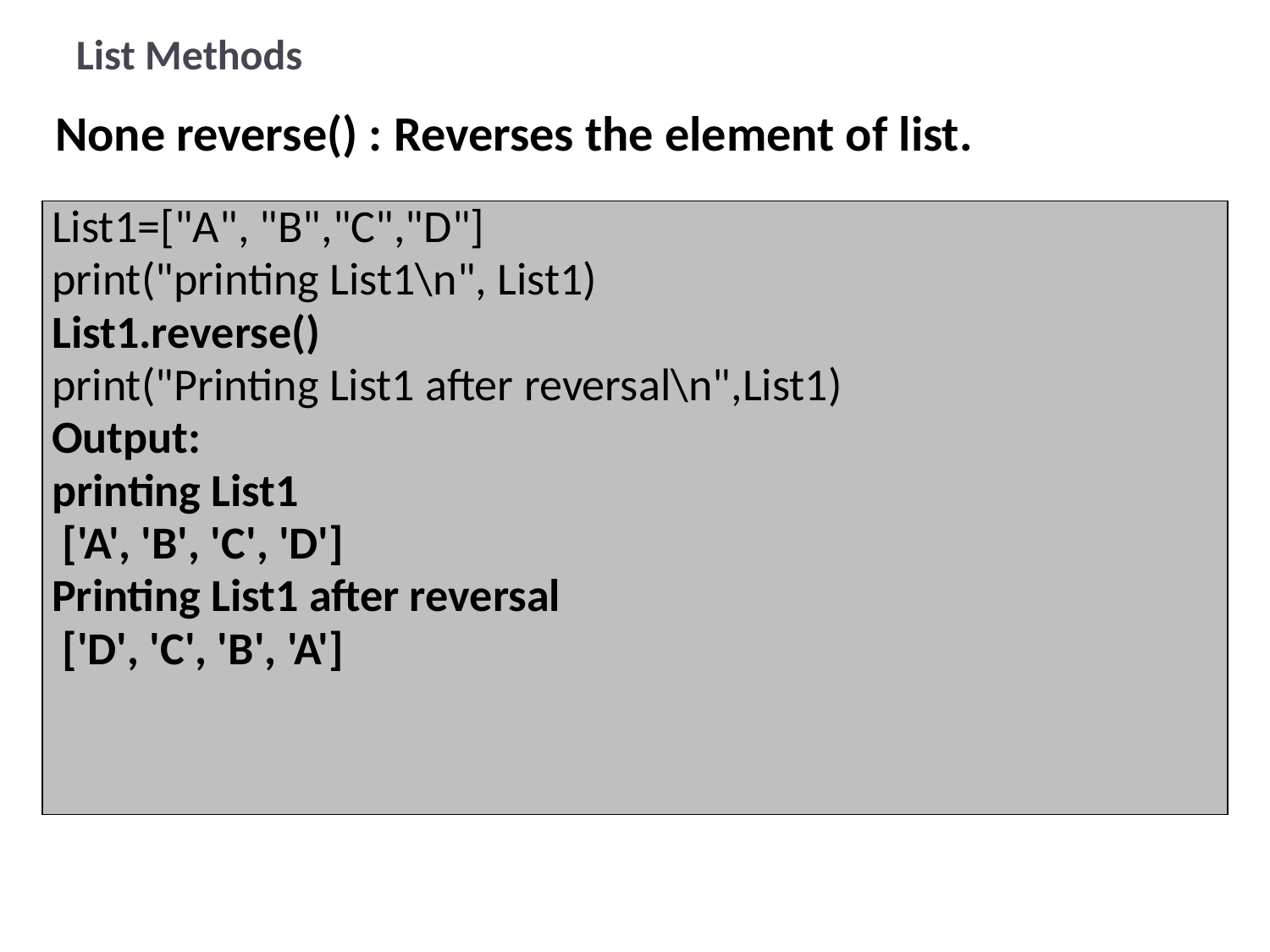

# List Methods
 None reverse() : Reverses the element of list.

| List1=["A", "B","C","D"] print("printing List1\n", List1) List1.reverse() print("Printing List1 after reversal\n",List1) Output: printing List1 ['A', 'B', 'C', 'D'] Printing List1 after reversal ['D', 'C', 'B', 'A'] |
| --- |